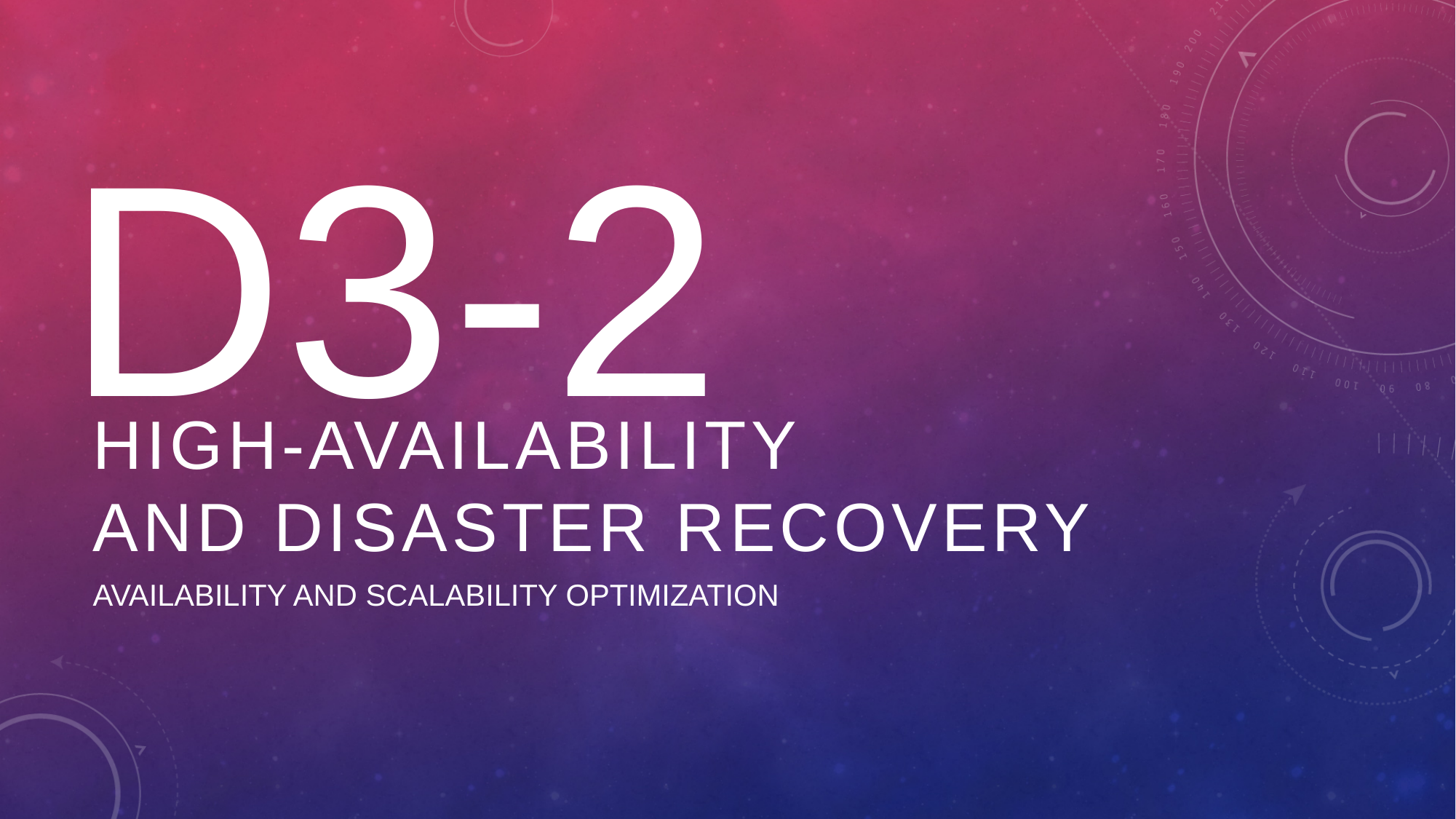

D3-2
# High-Availability and Disaster Recovery
Availability and scalability Optimization